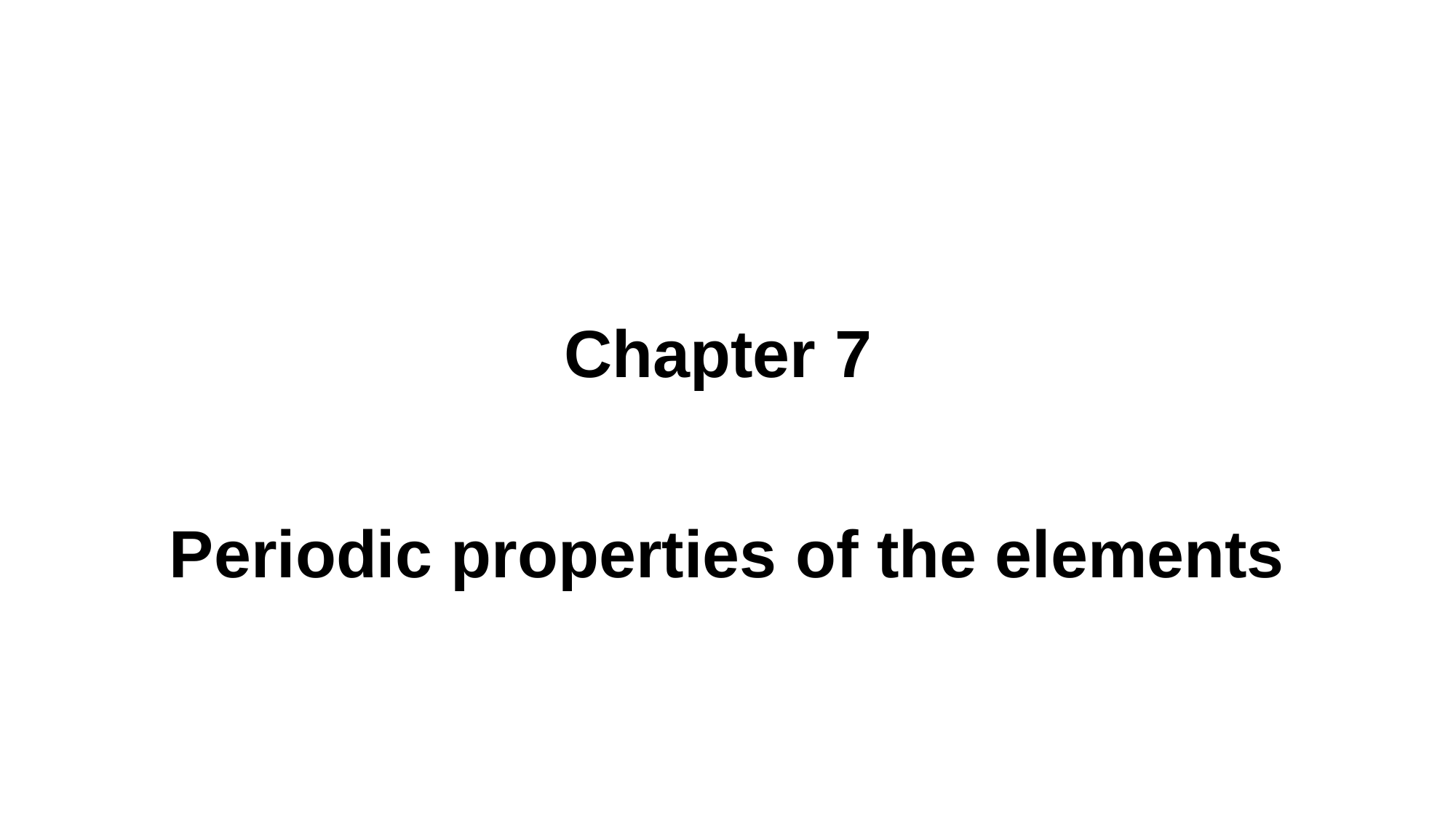

Chapter 7
Periodic properties of the elements